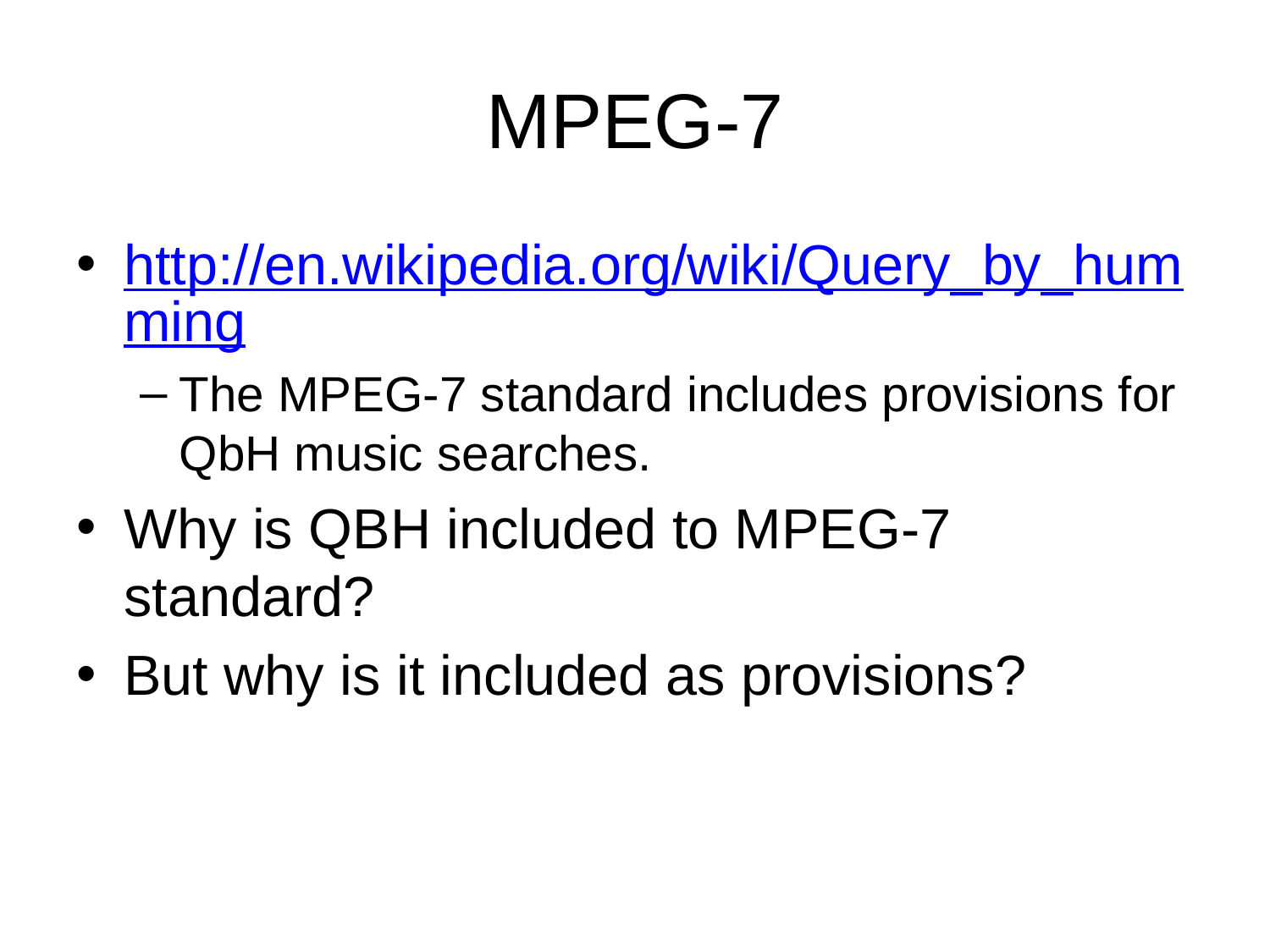

# MPEG-7
http://en.wikipedia.org/wiki/Query_by_humming
The MPEG-7 standard includes provisions for QbH music searches.
Why is QBH included to MPEG-7 standard?
But why is it included as provisions?